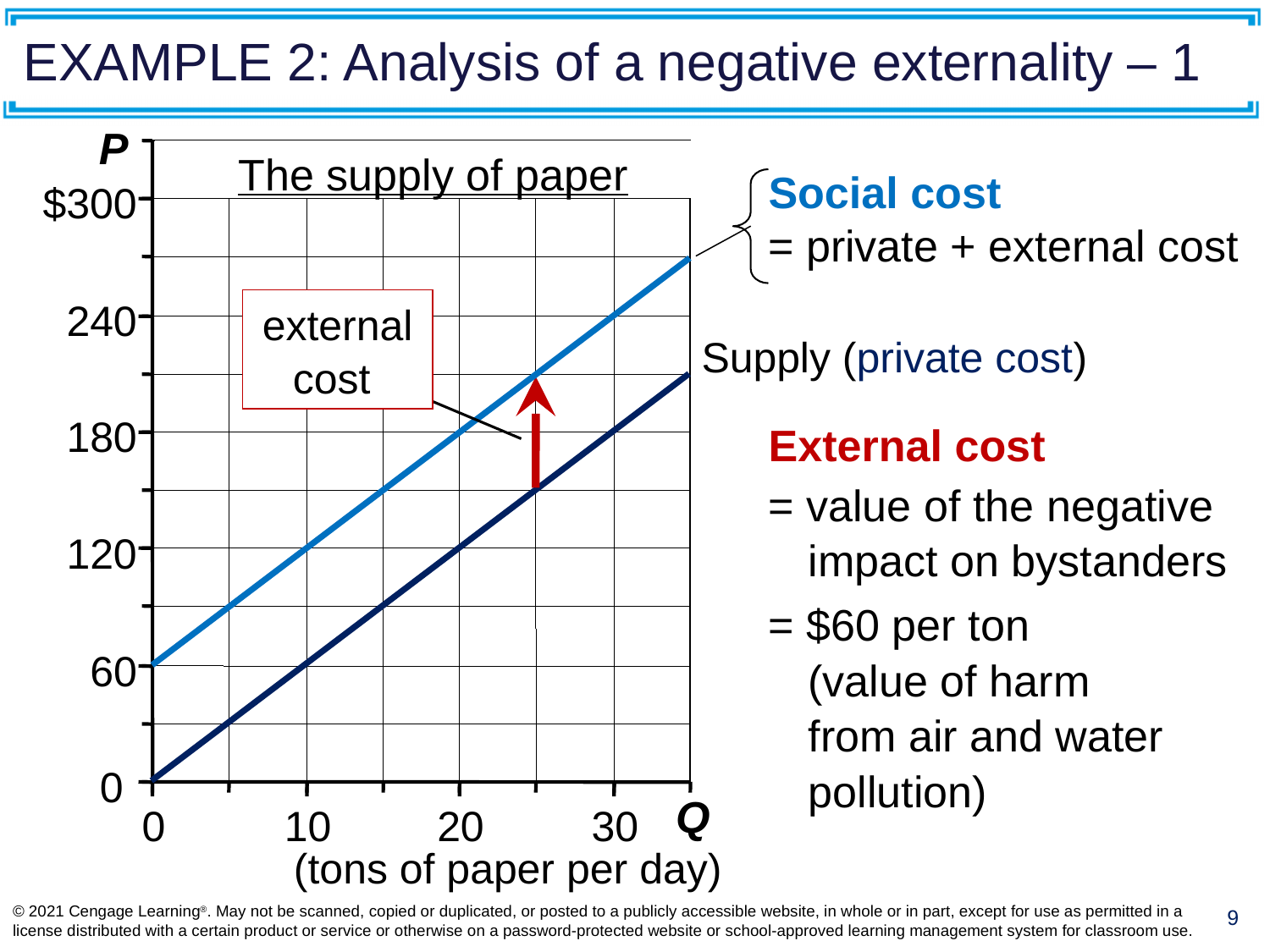

# EXAMPLE 2: Analysis of a negative externality – 1

$300

240

180

120

60

0

0
10
20
30
P
Q
(tons of paper per day)
The supply of paper
Social cost
= private + external cost

external cost

Supply (private cost)

External cost
= value of the negative impact on bystanders
= $60 per ton
(value of harm
from air and water pollution)
© 2021 Cengage Learning®. May not be scanned, copied or duplicated, or posted to a publicly accessible website, in whole or in part, except for use as permitted in a license distributed with a certain product or service or otherwise on a password-protected website or school-approved learning management system for classroom use.
9